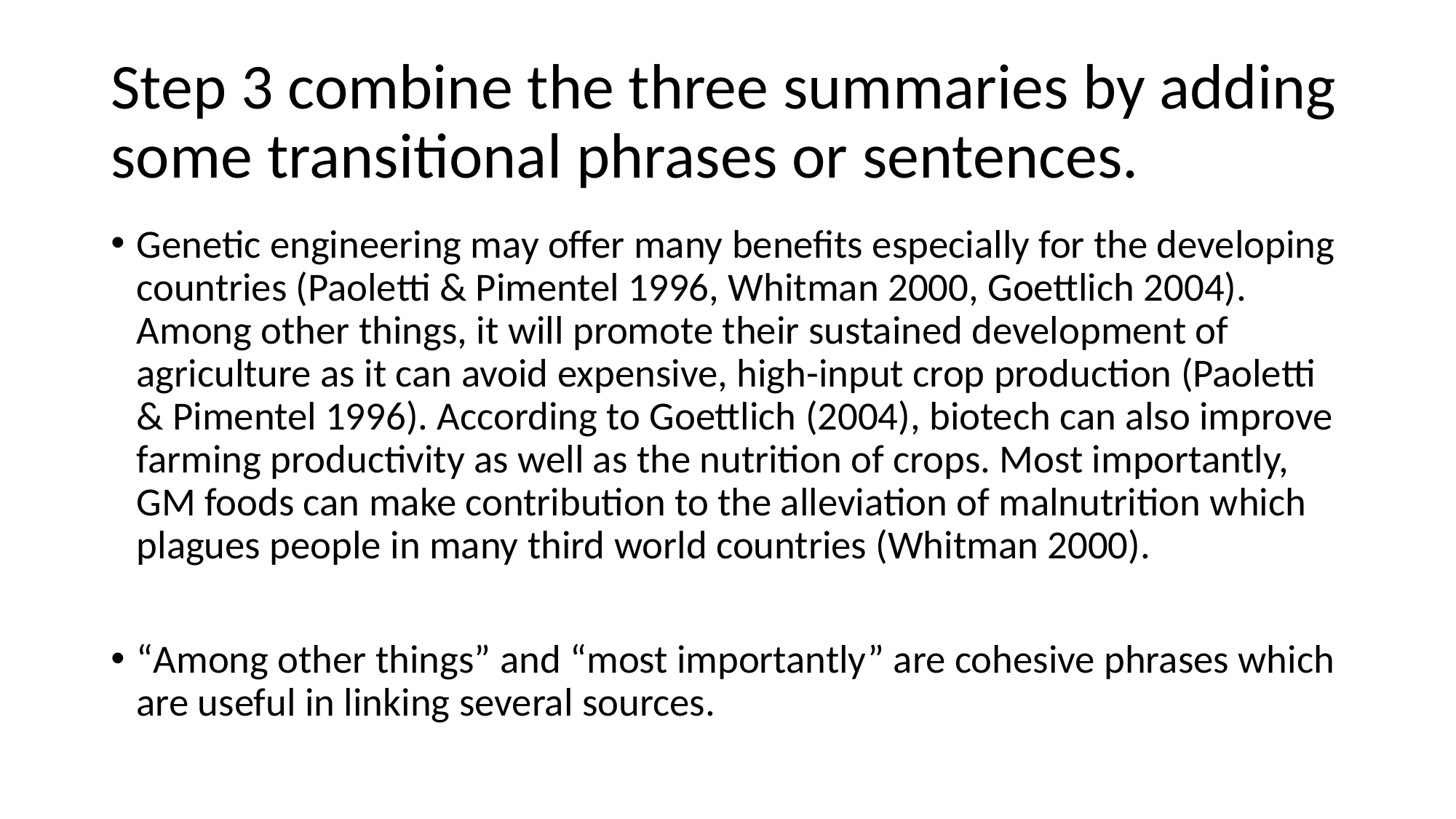

# Step 3 combine the three summaries by adding some transitional phrases or sentences.
Genetic engineering may offer many benefits especially for the developing countries (Paoletti & Pimentel 1996, Whitman 2000, Goettlich 2004). Among other things, it will promote their sustained development of agriculture as it can avoid expensive, high-input crop production (Paoletti & Pimentel 1996). According to Goettlich (2004), biotech can also improve farming productivity as well as the nutrition of crops. Most importantly, GM foods can make contribution to the alleviation of malnutrition which plagues people in many third world countries (Whitman 2000).

“Among other things” and “most importantly” are cohesive phrases which are useful in linking several sources.